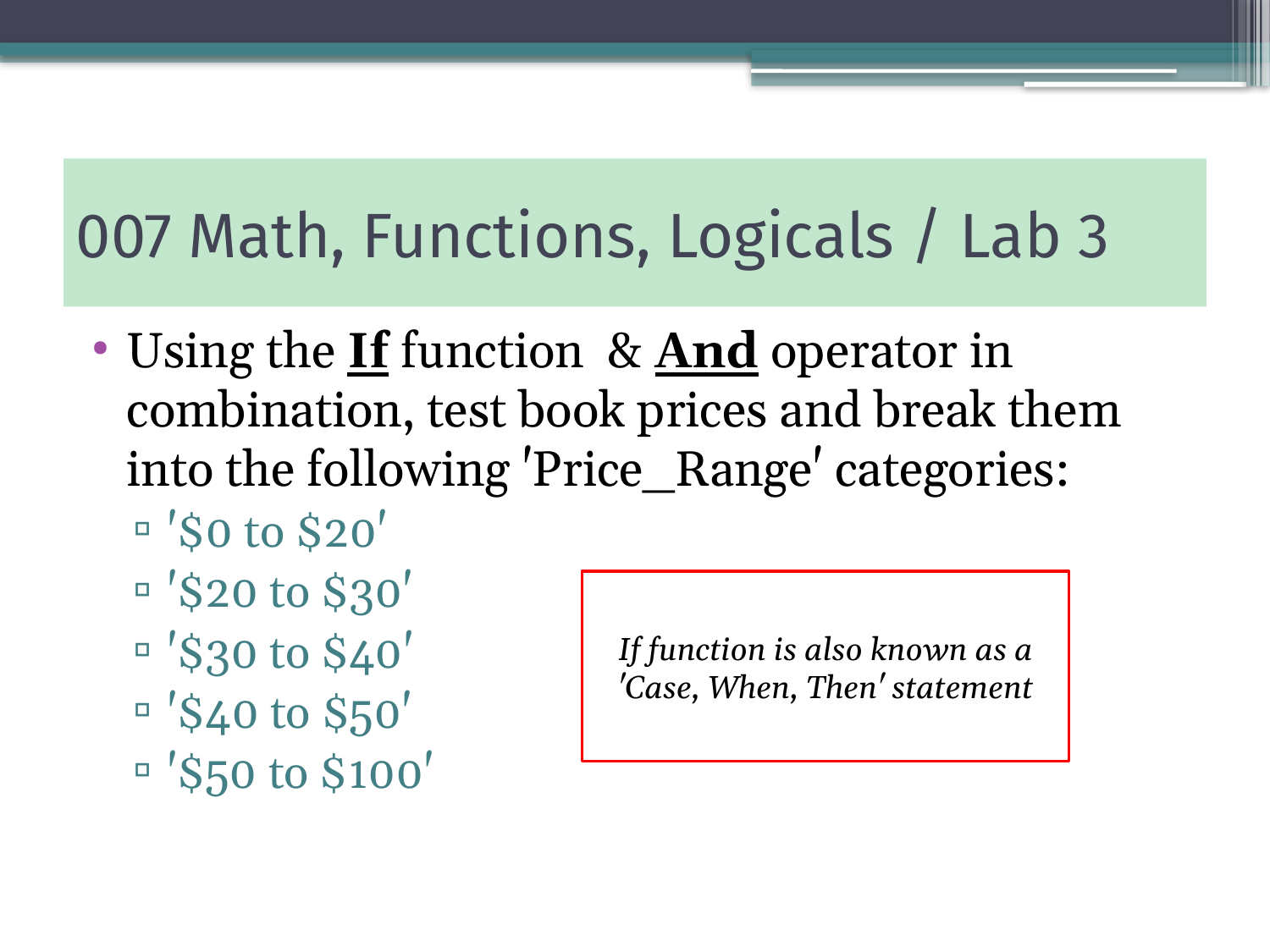

# 007 Math, Functions, Logicals / Lab 3
Using the If function  & And operator in combination, test book prices and break them into the following 'Price_Range' categories:
'$0 to $20'
'$20 to $30'
'$30 to $40'
'$40 to $50'
'$50 to $100'
If function is also known as a 'Case, When, Then' statement